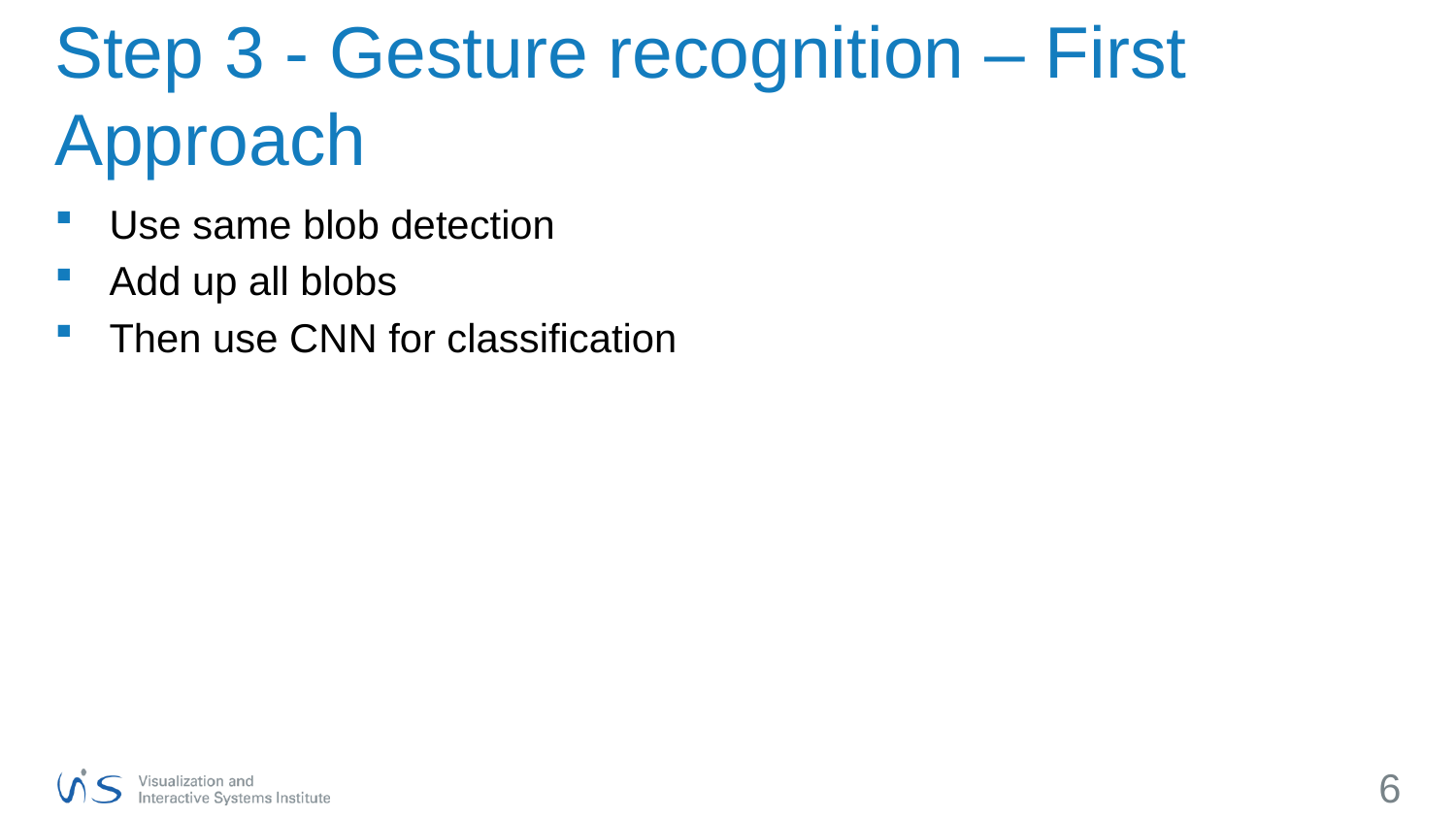

# Step 3 - Gesture recognition – First Approach
Use same blob detection
Add up all blobs
Then use CNN for classification
6